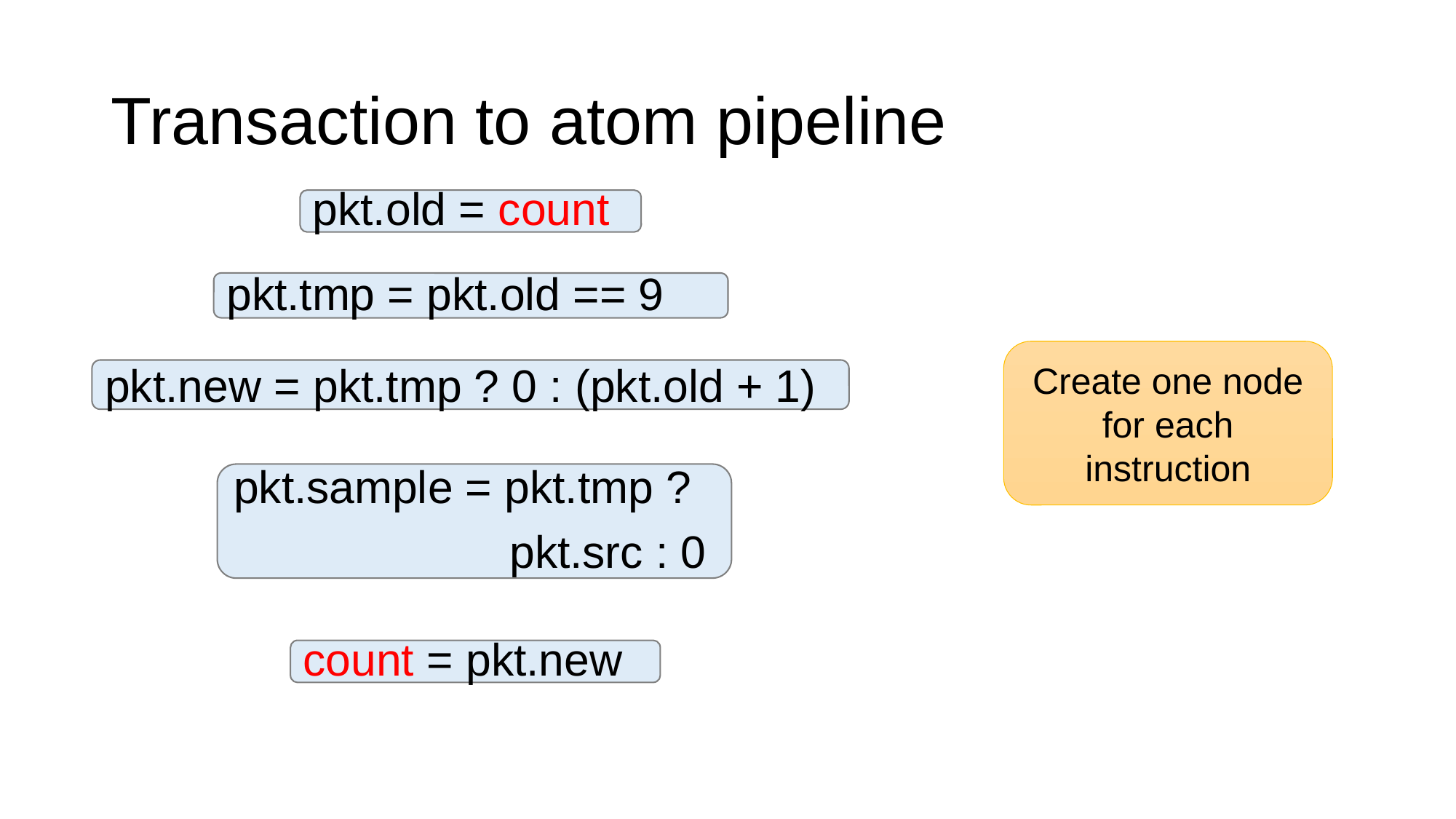

# Transaction to atom pipeline
pkt.old = count
pkt.tmp = pkt.old == 9
Create one node for each instruction

pkt.new = pkt.tmp ? 0 : (pkt.old + 1)

pkt.sample = pkt.tmp ?
                      pkt.src : 0
count = pkt.new